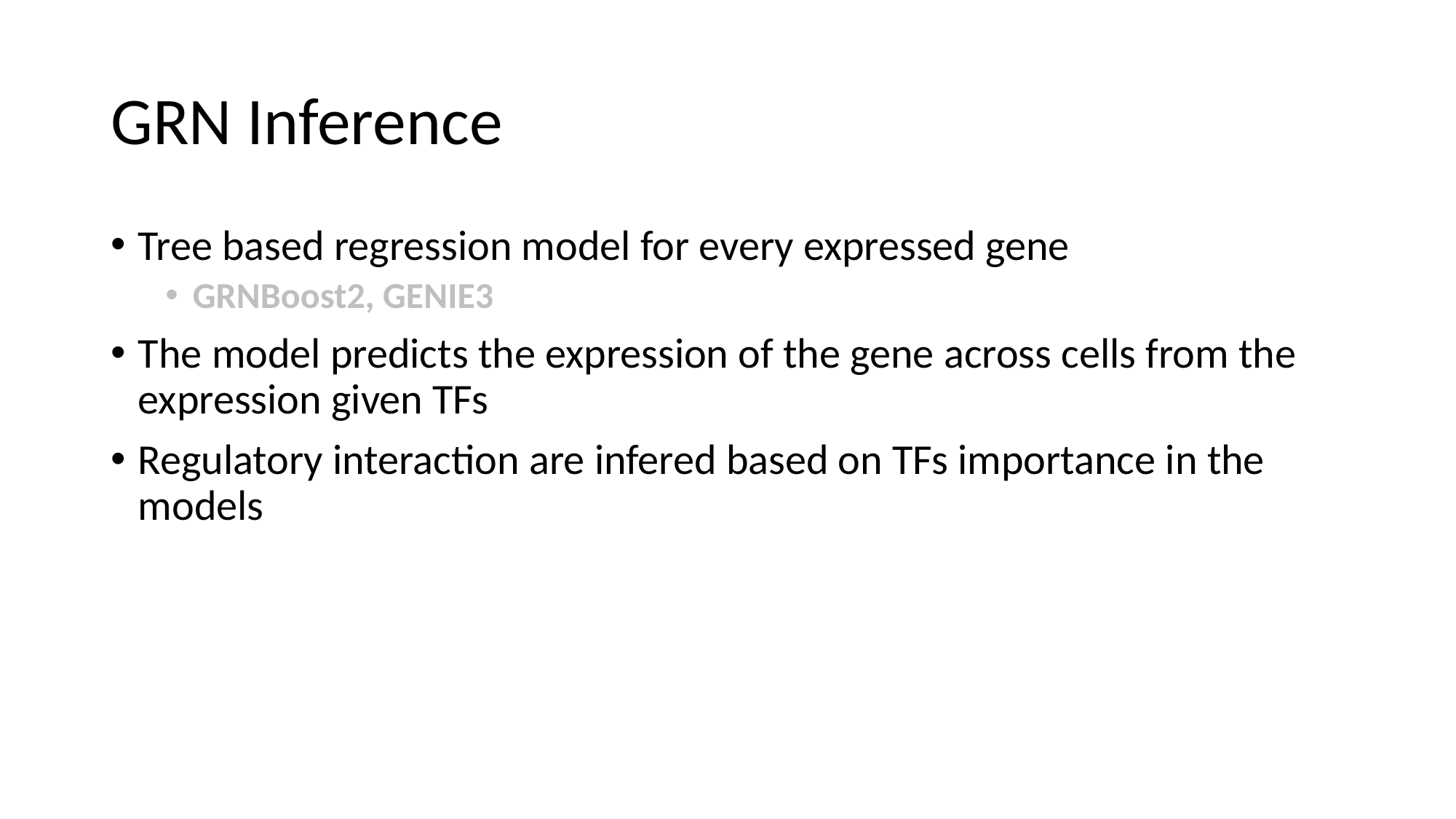

# GRN Inference
Tree based regression model for every expressed gene
GRNBoost2, GENIE3
The model predicts the expression of the gene across cells from the expression given TFs
Regulatory interaction are infered based on TFs importance in the models